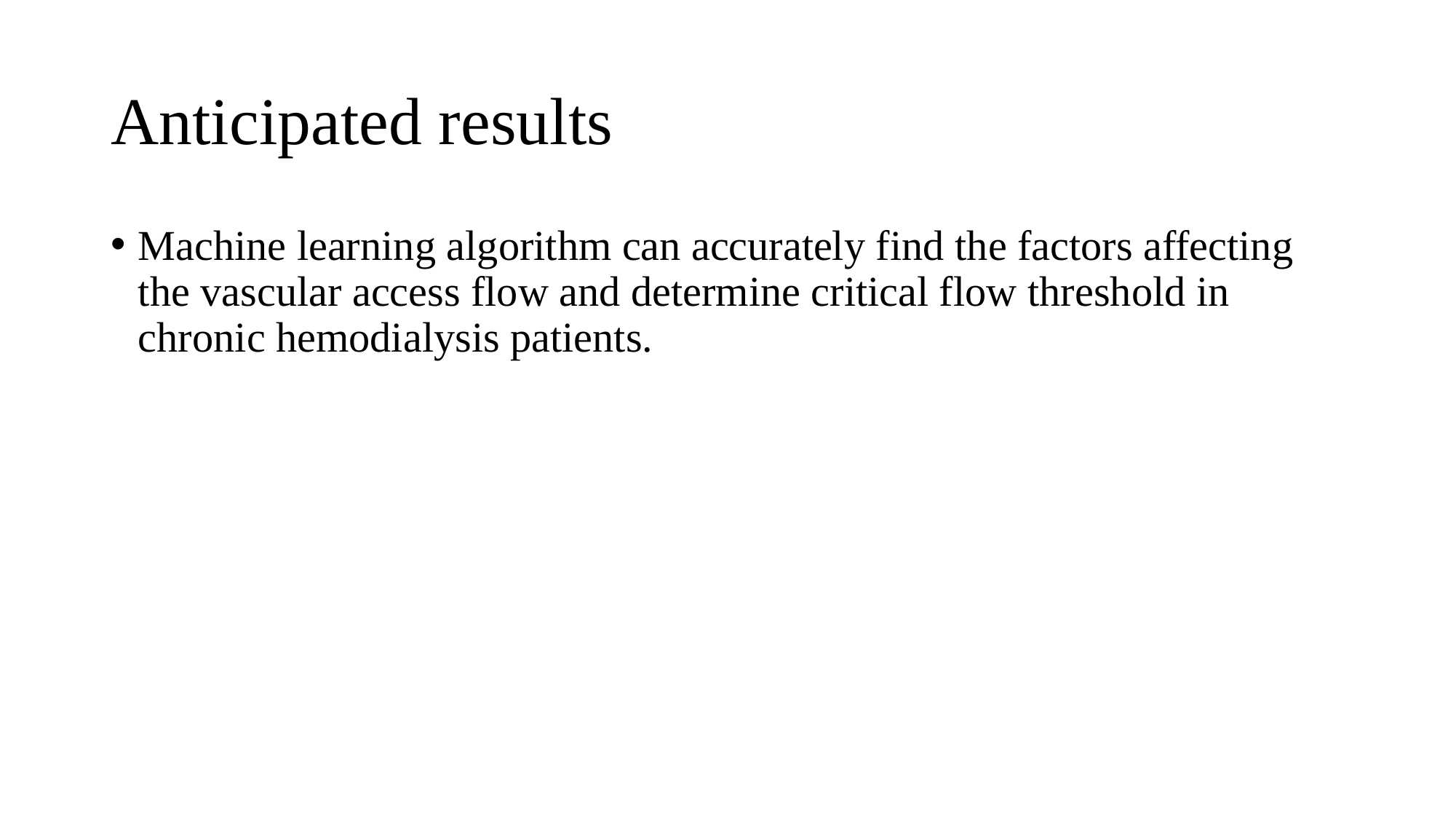

# Anticipated results
Machine learning algorithm can accurately find the factors affecting the vascular access flow and determine critical flow threshold in chronic hemodialysis patients.